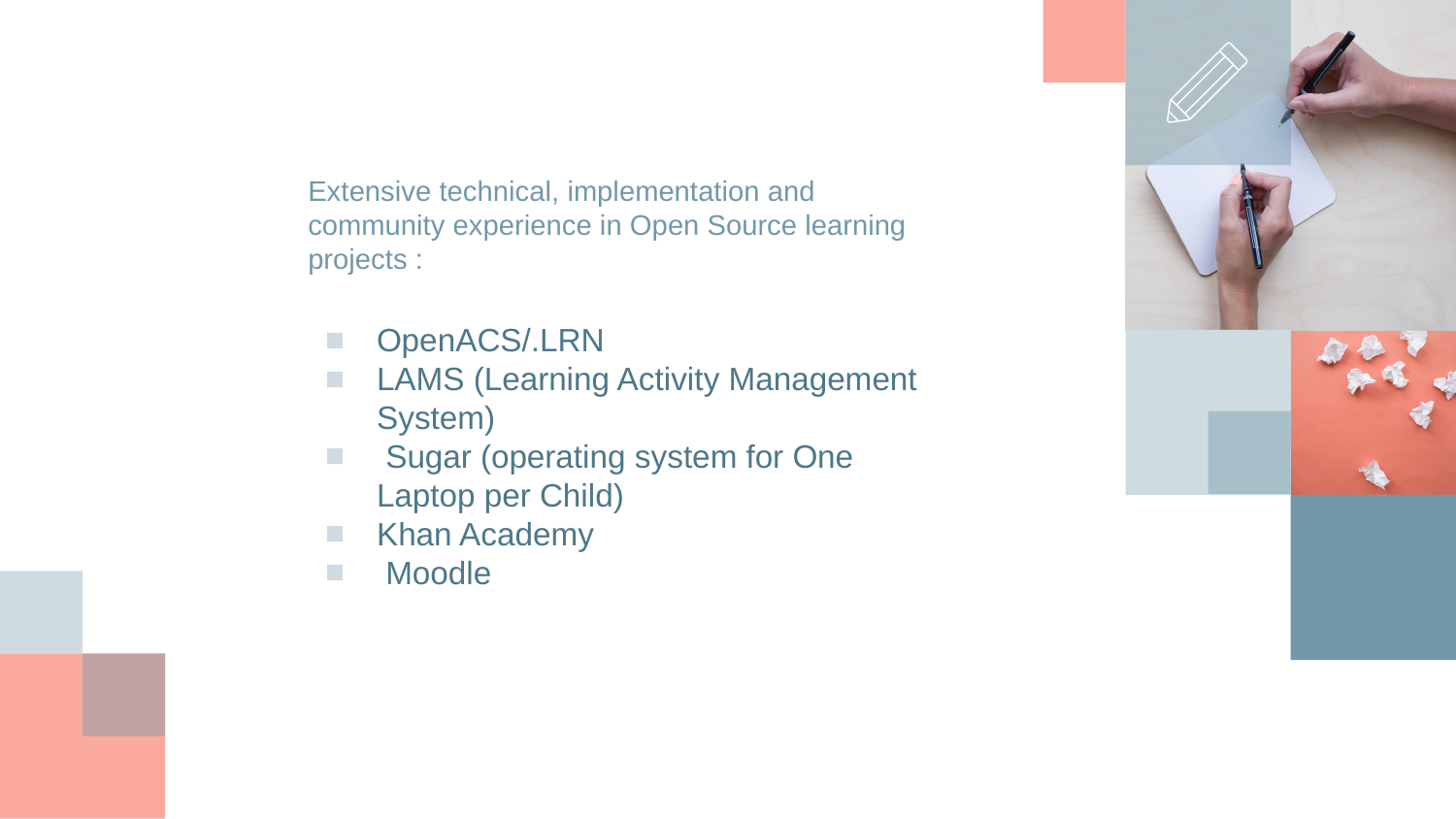

# Extensive technical, implementation and community experience in Open Source learning projects :
OpenACS/.LRN
LAMS (Learning Activity Management System)
 Sugar (operating system for One Laptop per Child)
Khan Academy
 Moodle